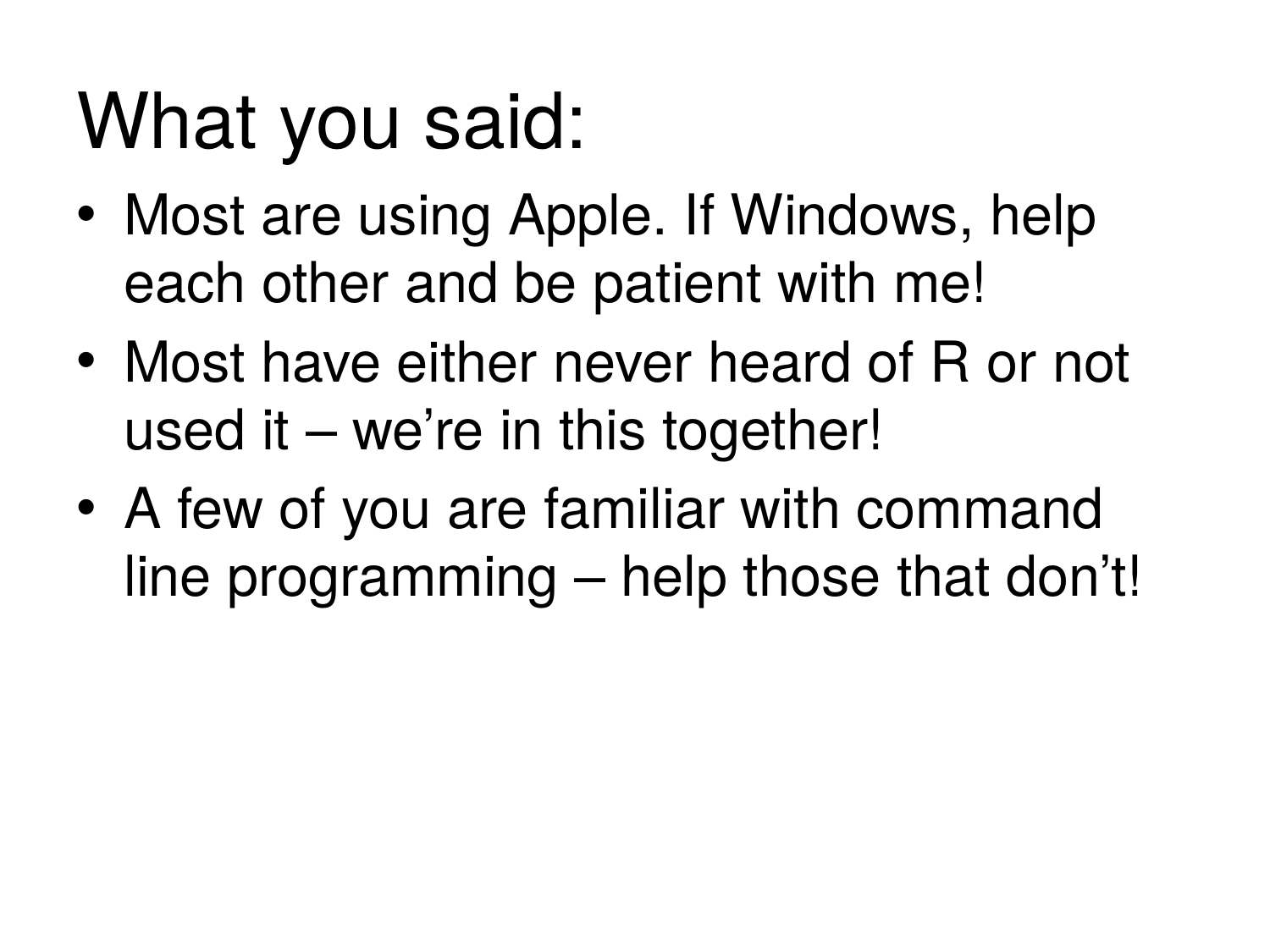

# What you said:
Most are using Apple. If Windows, help each other and be patient with me!
Most have either never heard of R or not used it – we’re in this together!
A few of you are familiar with command line programming – help those that don’t!